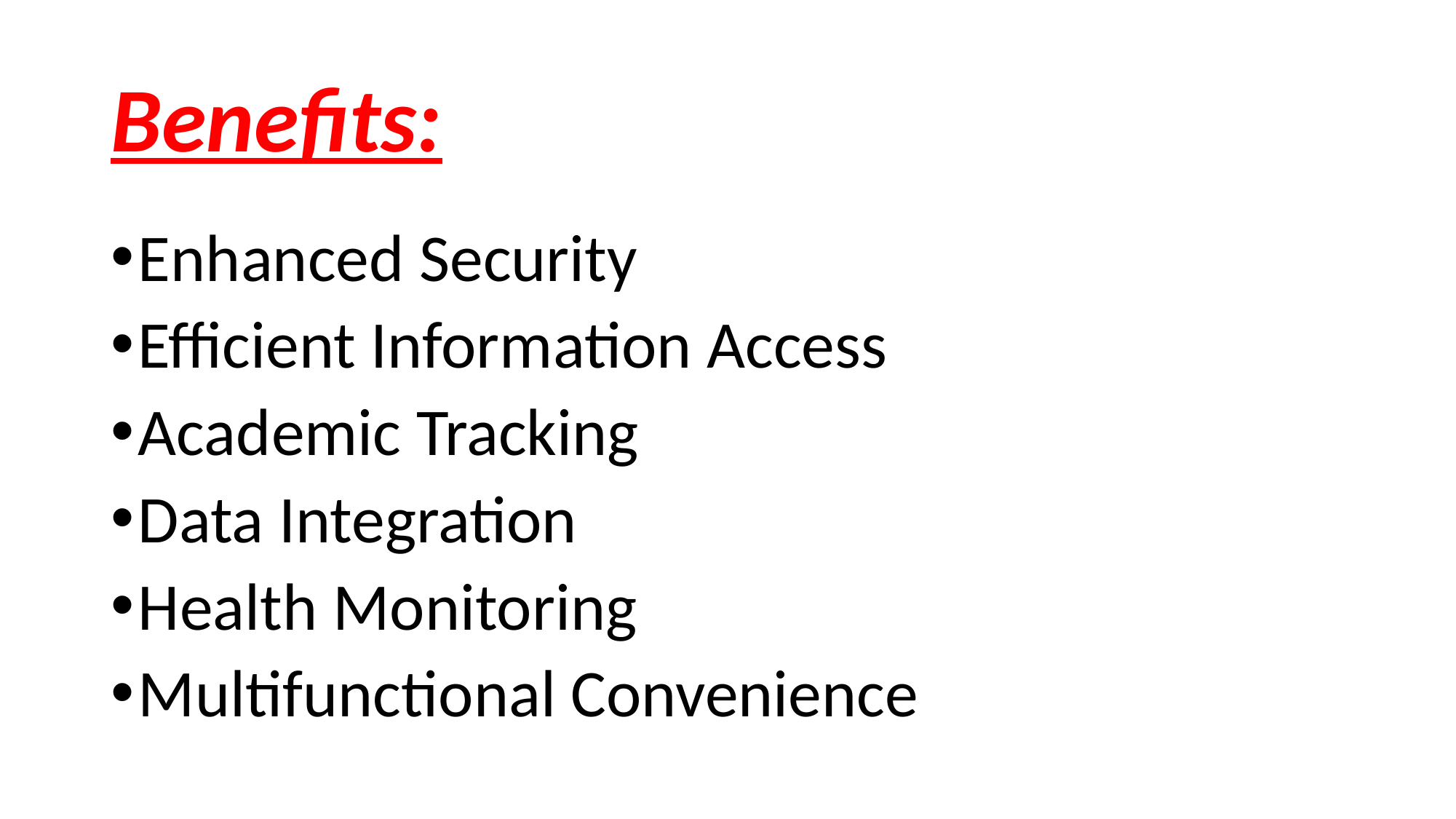

# Benefits:
Enhanced Security
Efficient Information Access
Academic Tracking
Data Integration
Health Monitoring
Multifunctional Convenience